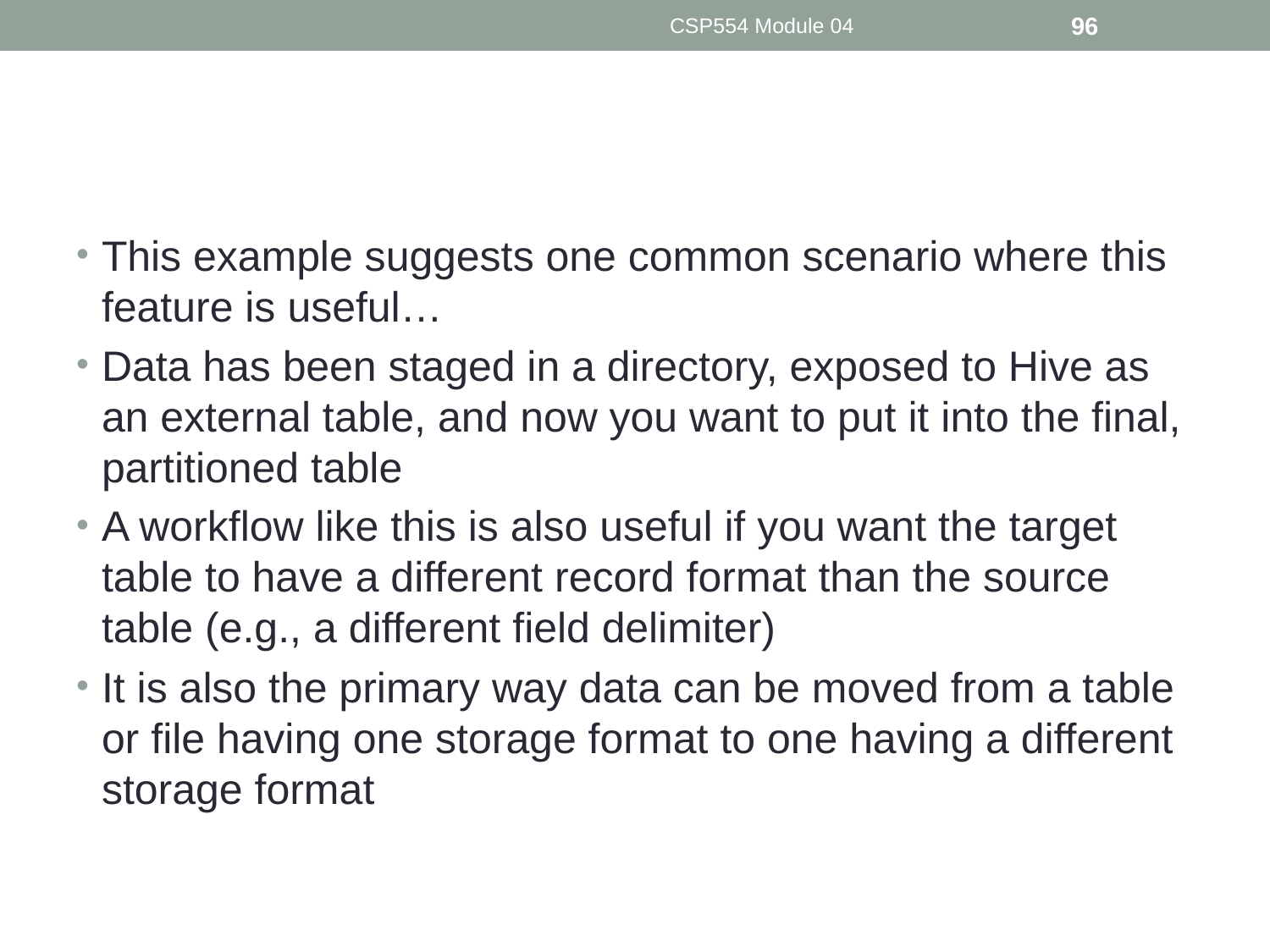

CSP554 Module 04
96
#
This example suggests one common scenario where this feature is useful…
Data has been staged in a directory, exposed to Hive as an external table, and now you want to put it into the final, partitioned table
A workflow like this is also useful if you want the target table to have a different record format than the source table (e.g., a different field delimiter)
It is also the primary way data can be moved from a table or file having one storage format to one having a different storage format